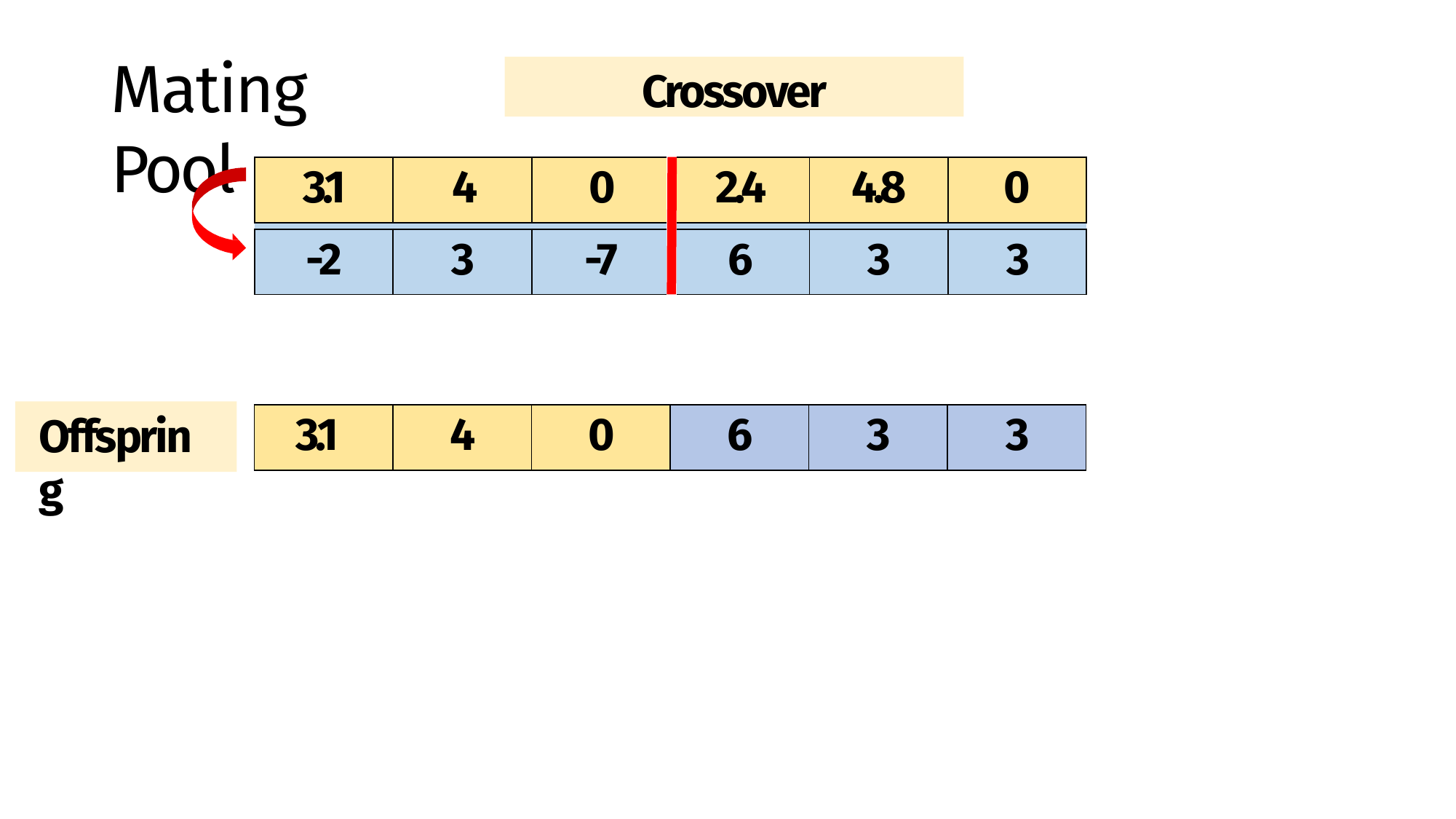

# Mating Pool
Crossover

| 3.1 | 4 | 0 |
| --- | --- | --- |
|  |  |  |
| -2 | 3 | -7 |
| 2.4 | 4.8 | 0 |
| --- | --- | --- |
|  |  |  |
| 6 | 3 | 3 |

| 3.1 | 4 | 0 | 6 | 3 | 3 |
| --- | --- | --- | --- | --- | --- |
Offspring